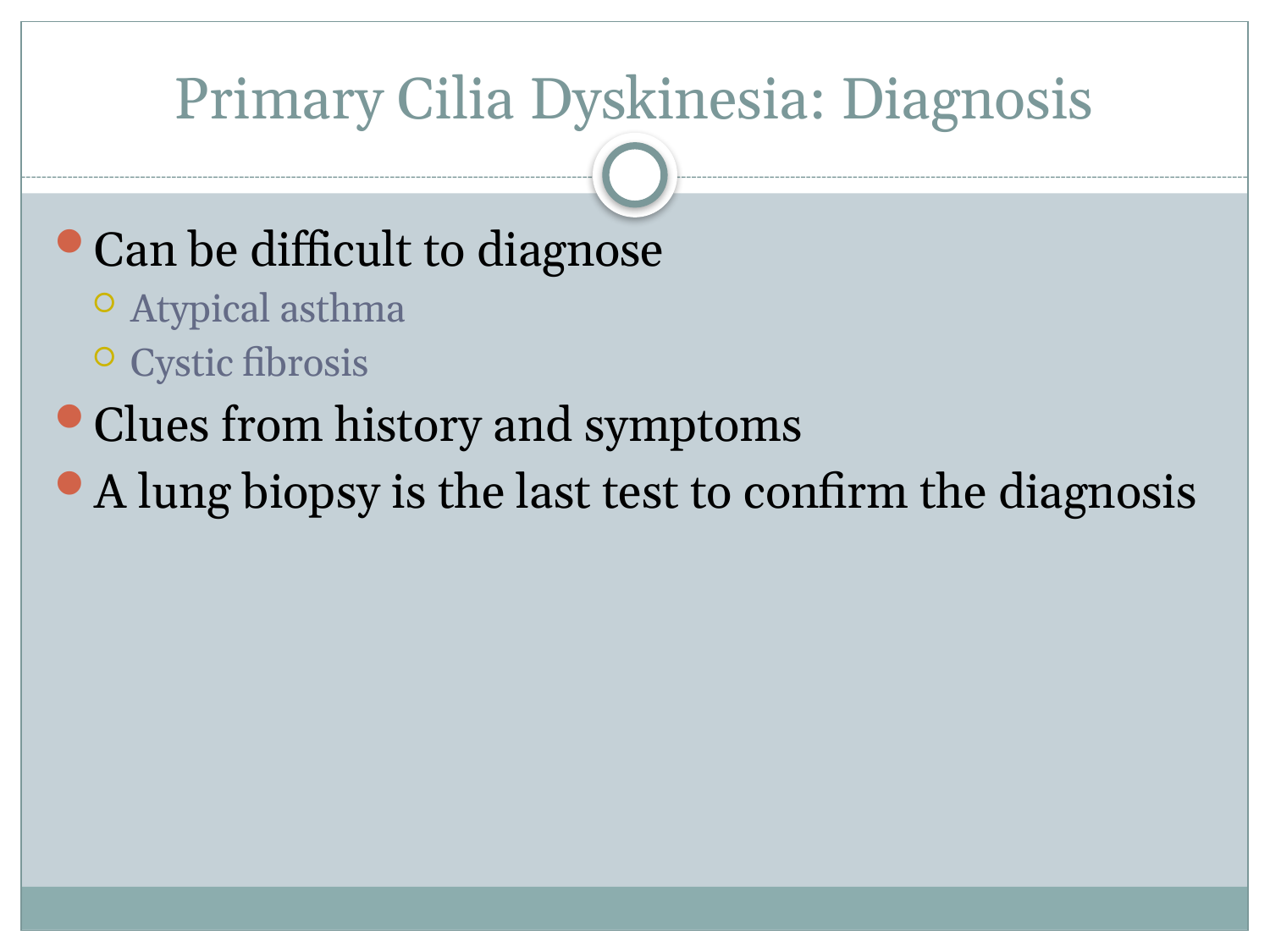

# Primary Cilia Dyskinesia: Diagnosis
Can be difficult to diagnose
Atypical asthma
Cystic fibrosis
Clues from history and symptoms
A lung biopsy is the last test to confirm the diagnosis